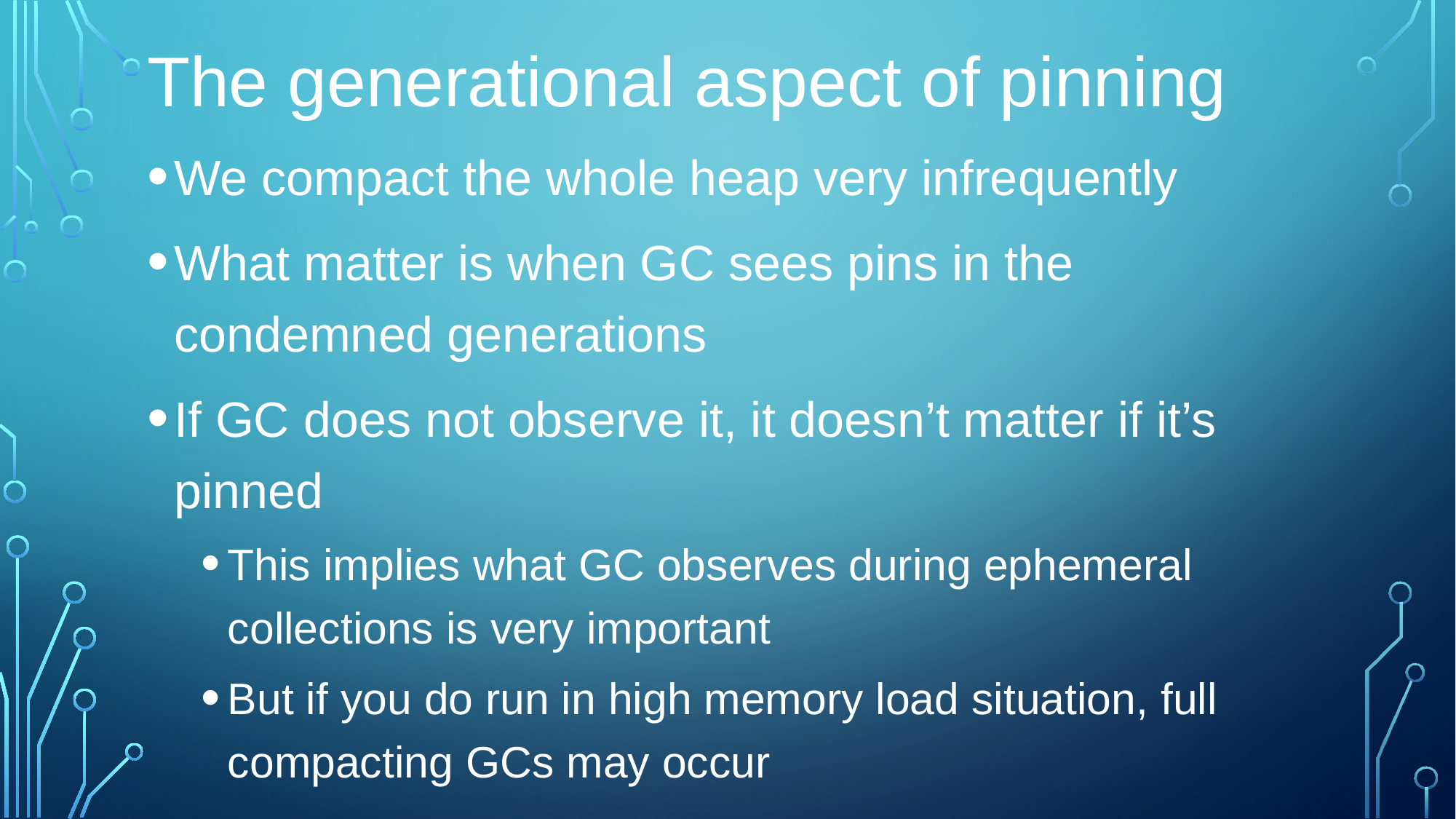

# The generational aspect of pinning
We compact the whole heap very infrequently
What matter is when GC sees pins in the condemned generations
If GC does not observe it, it doesn’t matter if it’s pinned
This implies what GC observes during ephemeral collections is very important
But if you do run in high memory load situation, full compacting GCs may occur